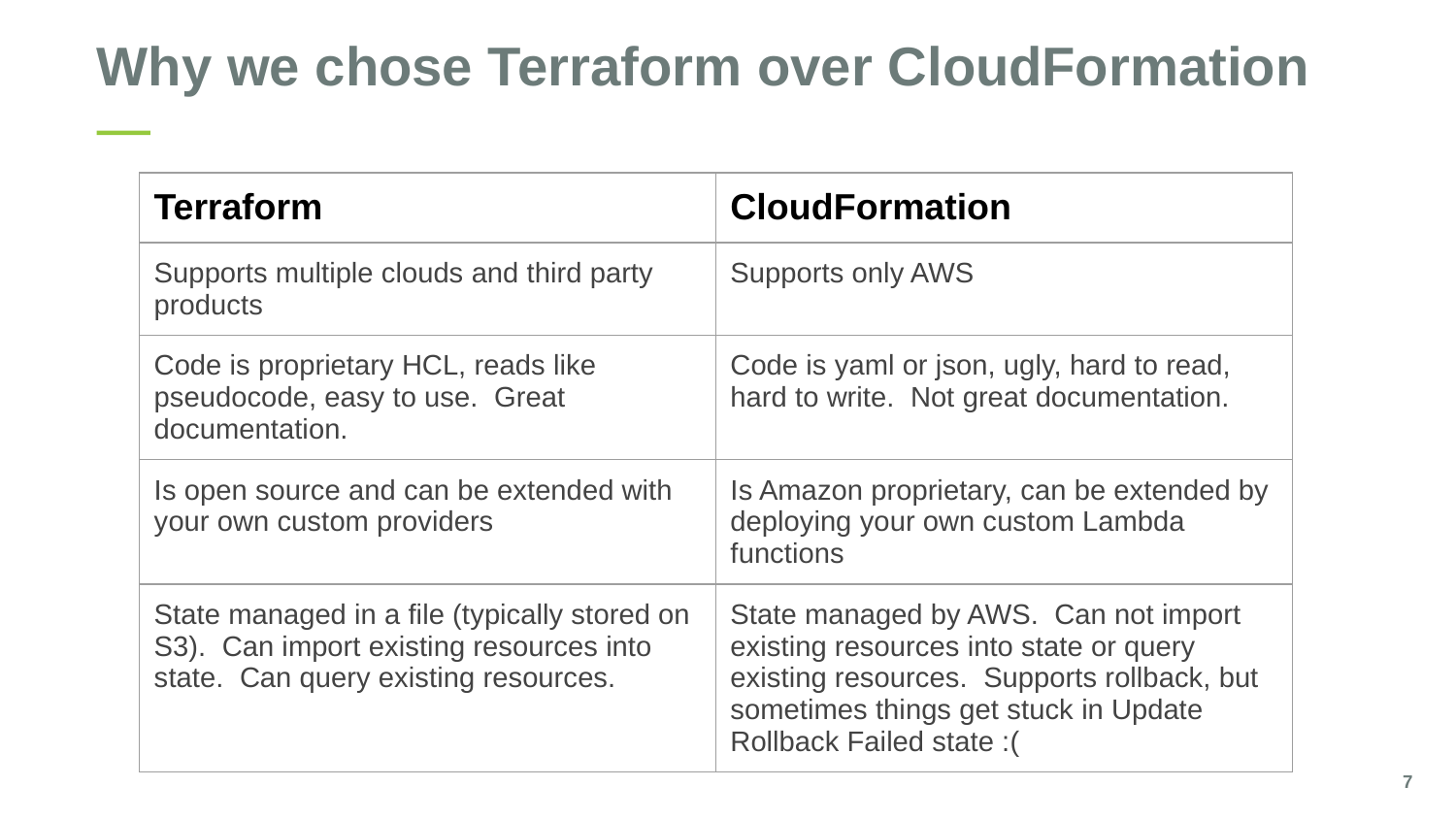

Why we chose Terraform over CloudFormation
| Terraform | CloudFormation |
| --- | --- |
| Supports multiple clouds and third party products | Supports only AWS |
| Code is proprietary HCL, reads like pseudocode, easy to use. Great documentation. | Code is yaml or json, ugly, hard to read, hard to write. Not great documentation. |
| Is open source and can be extended with your own custom providers | Is Amazon proprietary, can be extended by deploying your own custom Lambda functions |
| State managed in a file (typically stored on S3). Can import existing resources into state. Can query existing resources. | State managed by AWS. Can not import existing resources into state or query existing resources. Supports rollback, but sometimes things get stuck in Update Rollback Failed state :( |